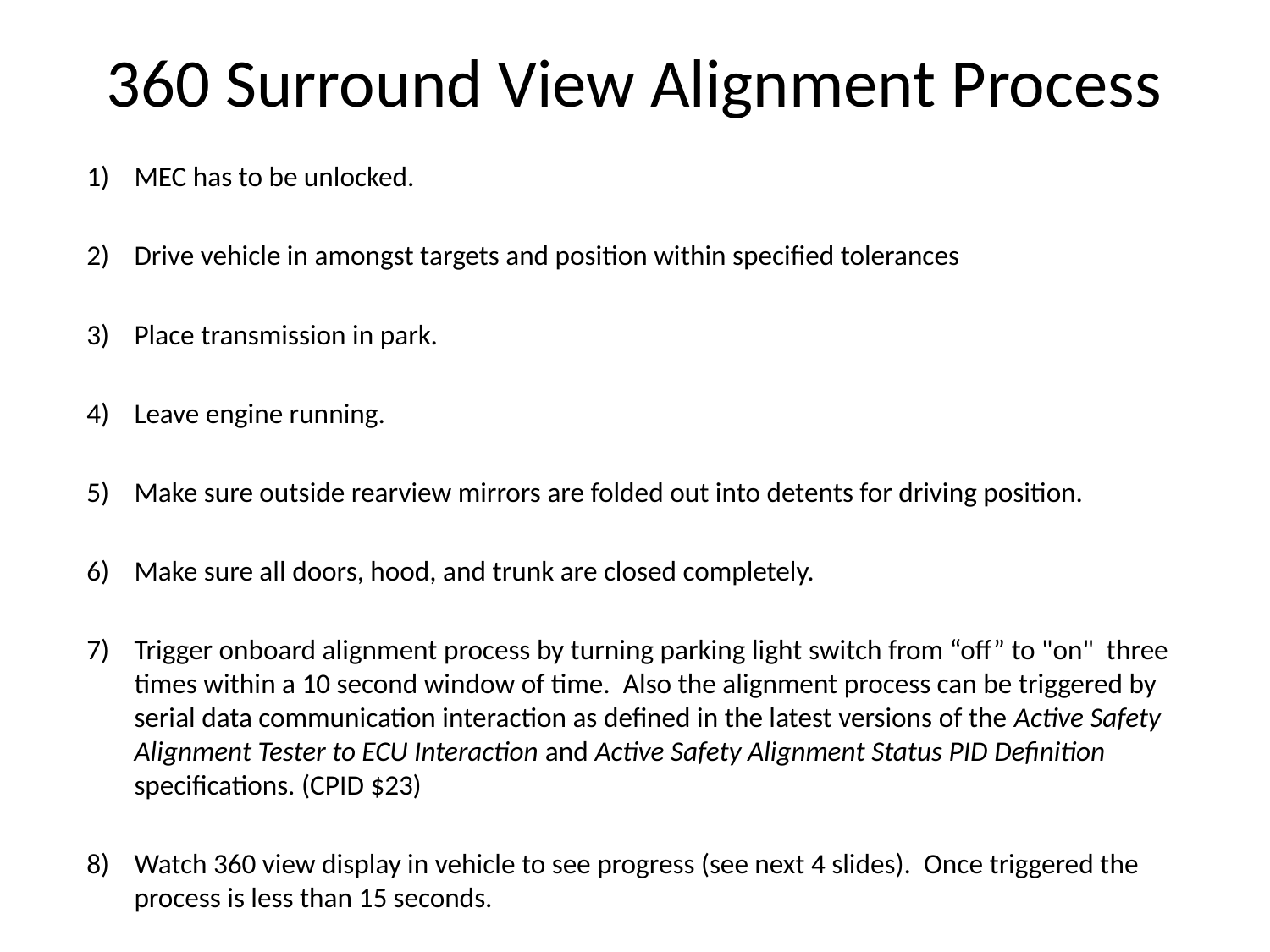

# 360 Surround View Alignment Process
MEC has to be unlocked.

Drive vehicle in amongst targets and position within specified tolerances

Place transmission in park.

Leave engine running.

Make sure outside rearview mirrors are folded out into detents for driving position.

Make sure all doors, hood, and trunk are closed completely.

Trigger onboard alignment process by turning parking light switch from “off” to "on"  three times within a 10 second window of time.  Also the alignment process can be triggered by serial data communication interaction as defined in the latest versions of the Active Safety Alignment Tester to ECU Interaction and Active Safety Alignment Status PID Definition specifications. (CPID $23)

Watch 360 view display in vehicle to see progress (see next 4 slides).  Once triggered the process is less than 15 seconds.